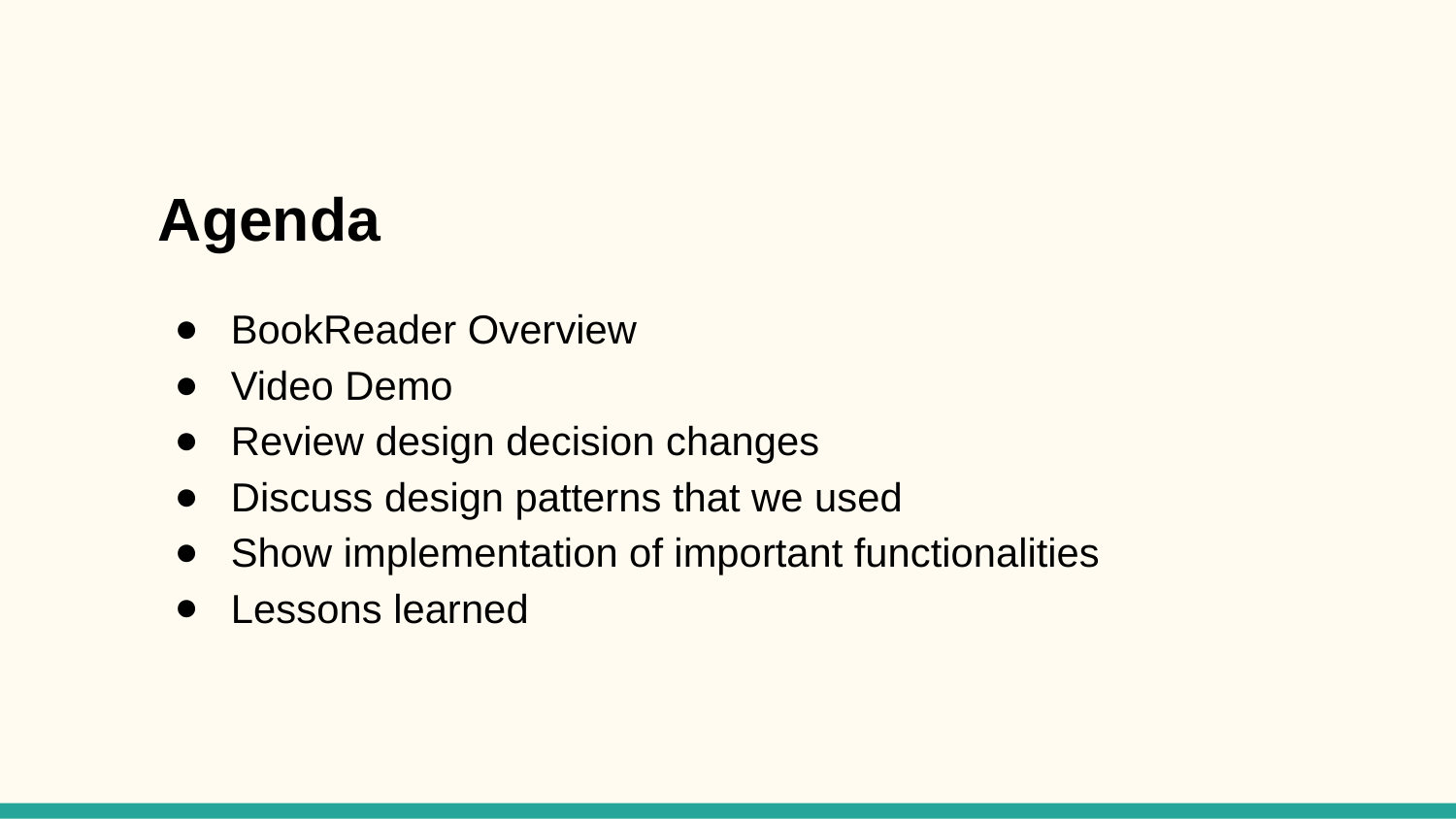

# Agenda
BookReader Overview
Video Demo
Review design decision changes
Discuss design patterns that we used
Show implementation of important functionalities
Lessons learned